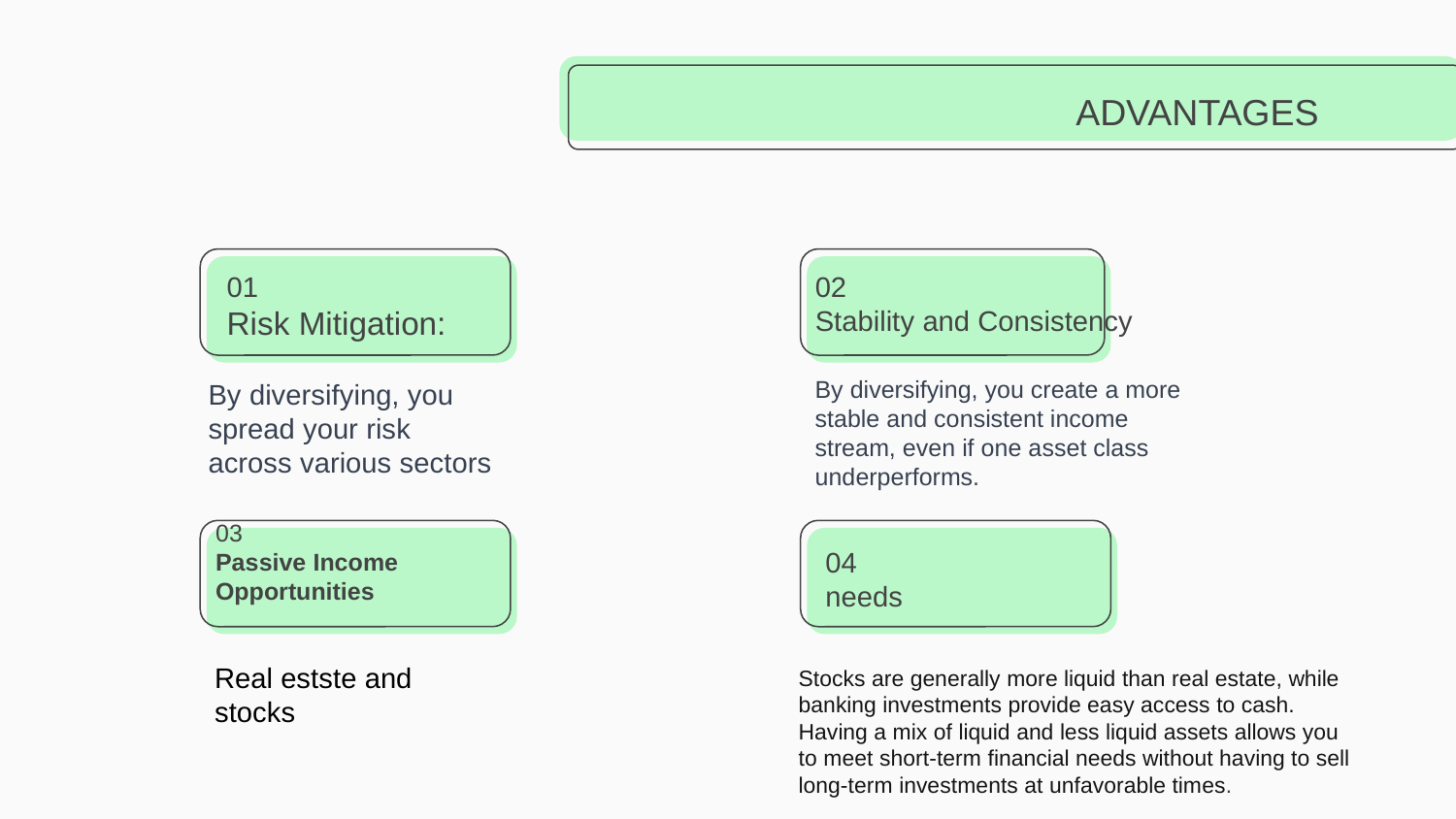

ADVANTAGES

02
Stability and Consistency
# 01 Risk Mitigation:
By diversifying, you create a more stable and consistent income stream, even if one asset class underperforms.
By diversifying, you spread your risk across various sectors

03
Passive Income Opportunities
04
needs
Real estste and stocks
Stocks are generally more liquid than real estate, while banking investments provide easy access to cash. Having a mix of liquid and less liquid assets allows you to meet short-term financial needs without having to sell long-term investments at unfavorable times.